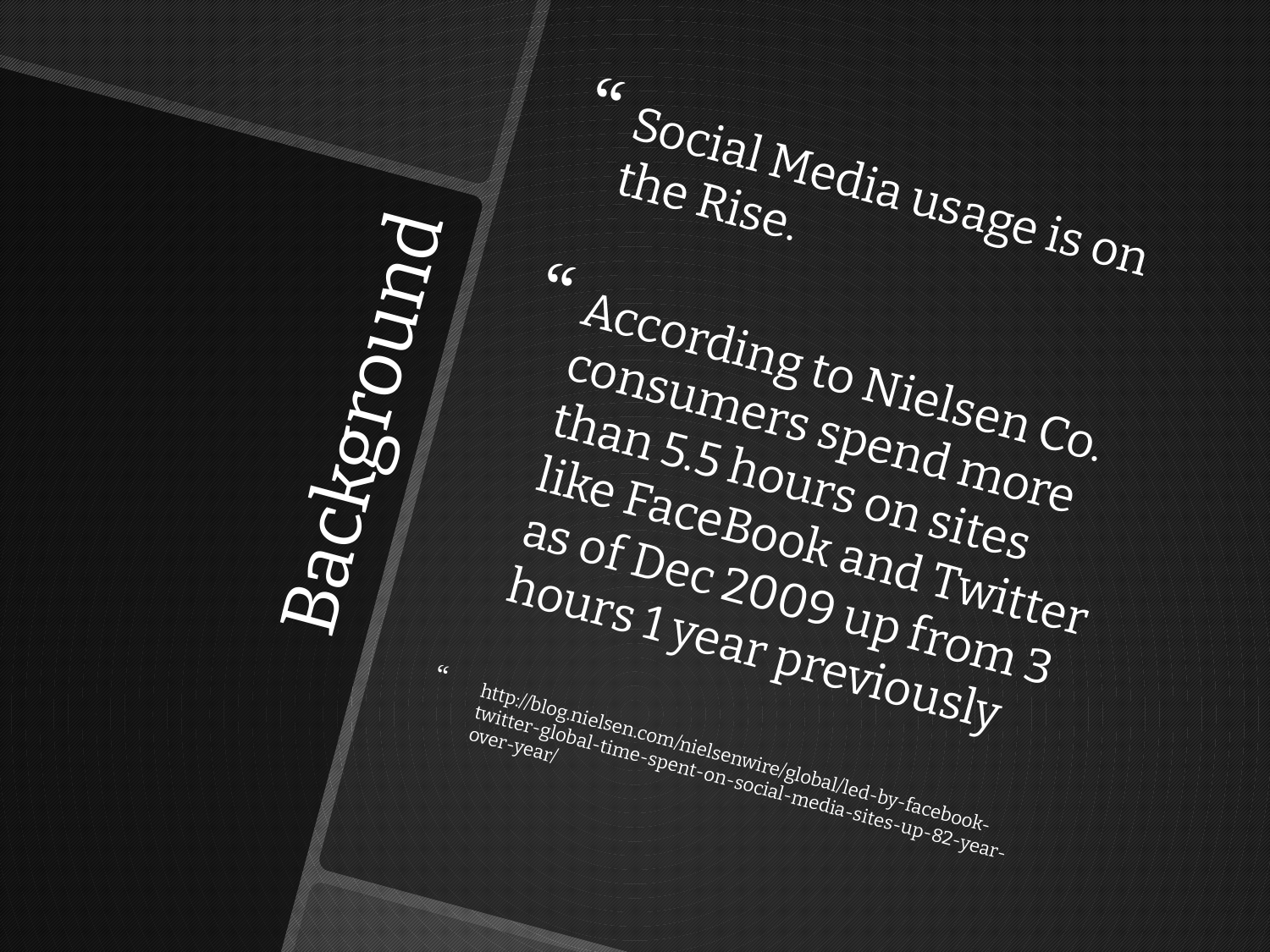

Social Media usage is on the Rise.
According to Nielsen Co. consumers spend more than 5.5 hours on sites like FaceBook and Twitter as of Dec 2009 up from 3 hours 1 year previously
http://blog.nielsen.com/nielsenwire/global/led-by-facebook-twitter-global-time-spent-on-social-media-sites-up-82-year-over-year/
# Background